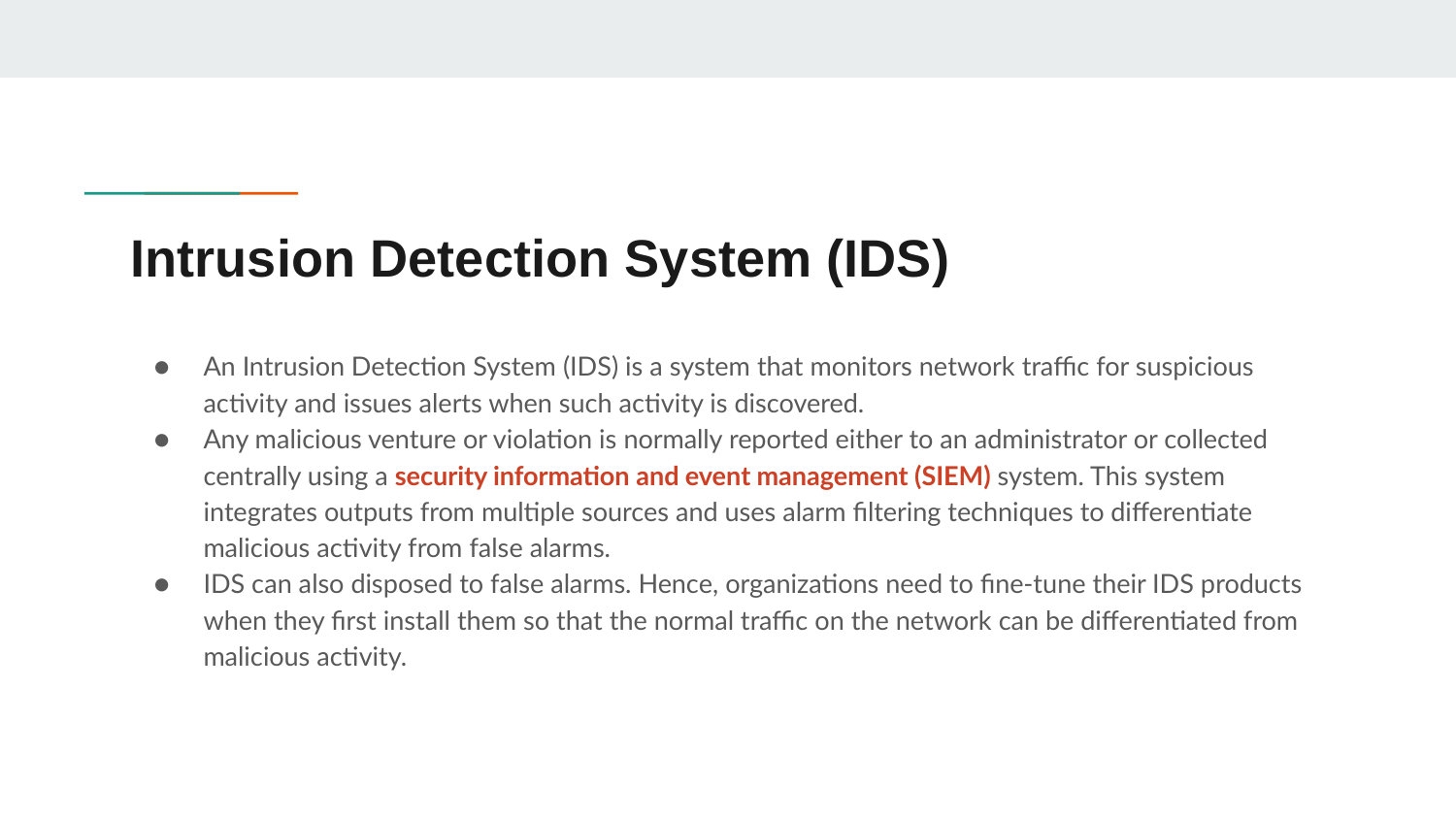

# Intrusion Detection System (IDS)
An Intrusion Detection System (IDS) is a system that monitors network traffic for suspicious activity and issues alerts when such activity is discovered.
Any malicious venture or violation is normally reported either to an administrator or collected centrally using a security information and event management (SIEM) system. This system integrates outputs from multiple sources and uses alarm filtering techniques to differentiate malicious activity from false alarms.
IDS can also disposed to false alarms. Hence, organizations need to fine-tune their IDS products when they first install them so that the normal traffic on the network can be differentiated from malicious activity.